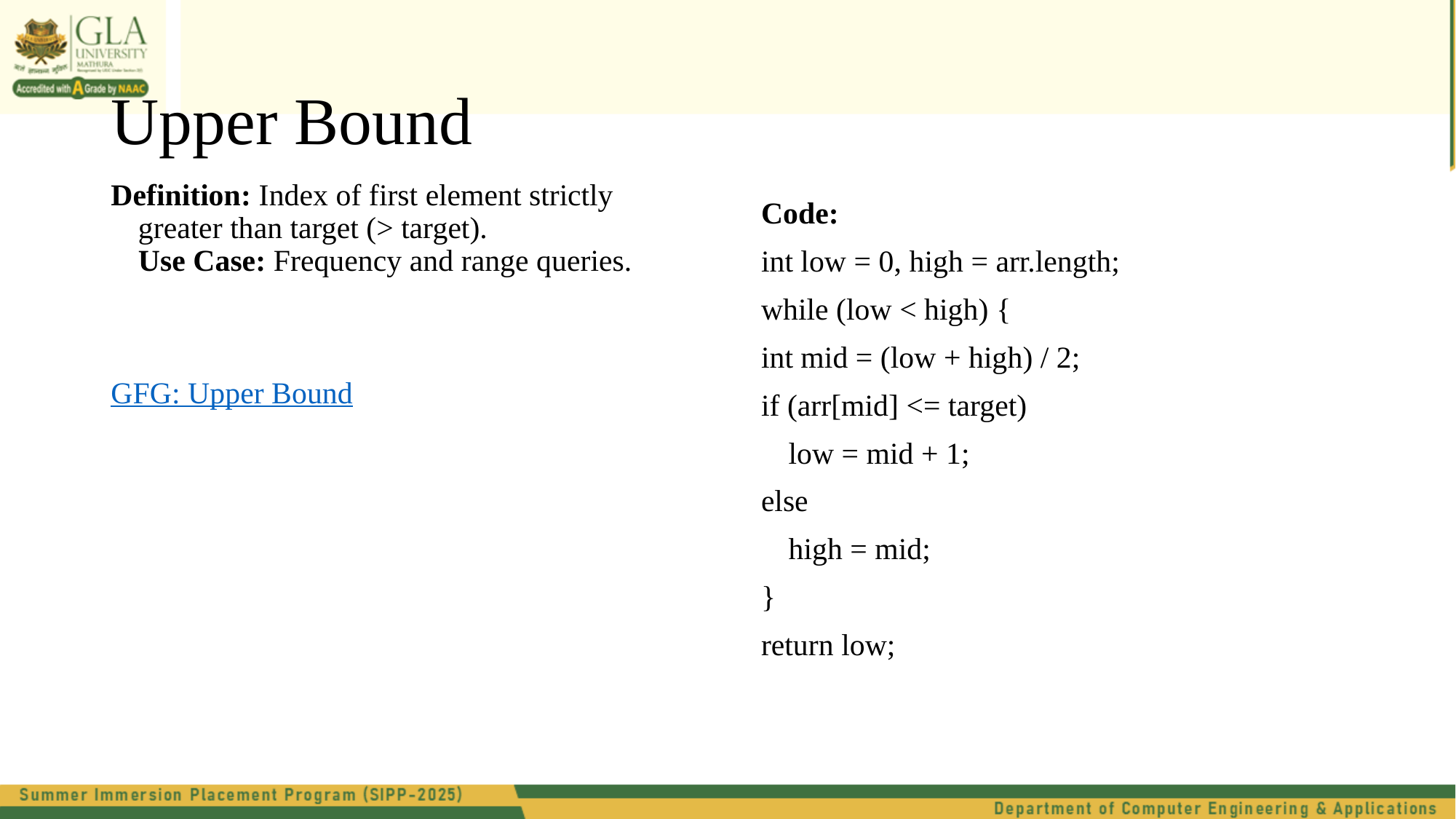

# Upper Bound
Definition: Index of first element strictly greater than target (> target).
Use Case: Frequency and range queries.

GFG: Upper Bound
Code:
int low = 0, high = arr.length;
while (low < high) {
int mid = (low + high) / 2;
if (arr[mid] <= target)
	low = mid + 1;
else
	high = mid;
}
return low;